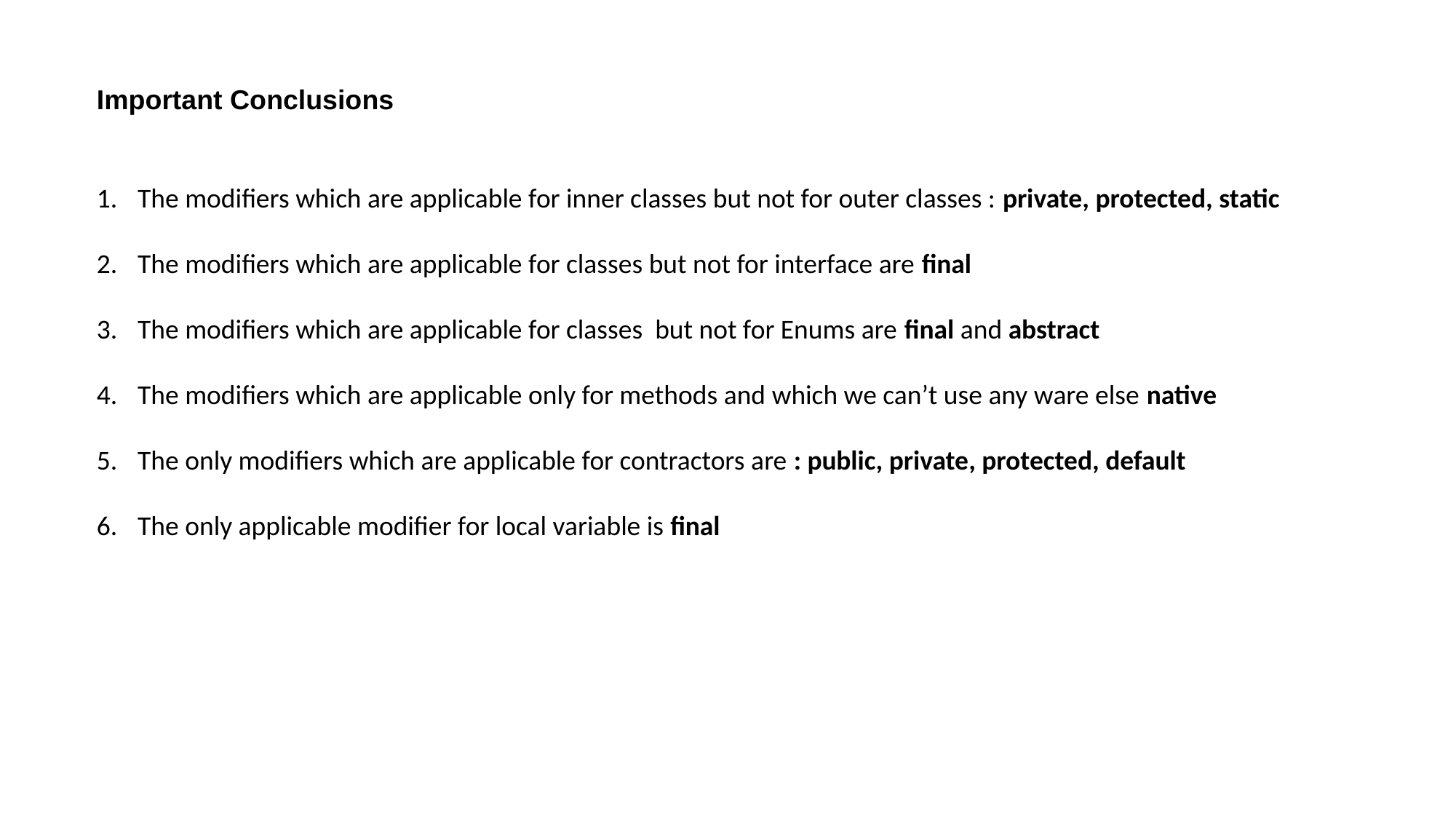

Important Conclusions

The modifiers which are applicable for inner classes but not for outer classes : private, protected, static

The modifiers which are applicable for classes but not for interface are final

The modifiers which are applicable for classes  but not for Enums are final and abstract

The modifiers which are applicable only for methods and which we can’t use any ware else native

The only modifiers which are applicable for contractors are : public, private, protected, default

The only applicable modifier for local variable is final